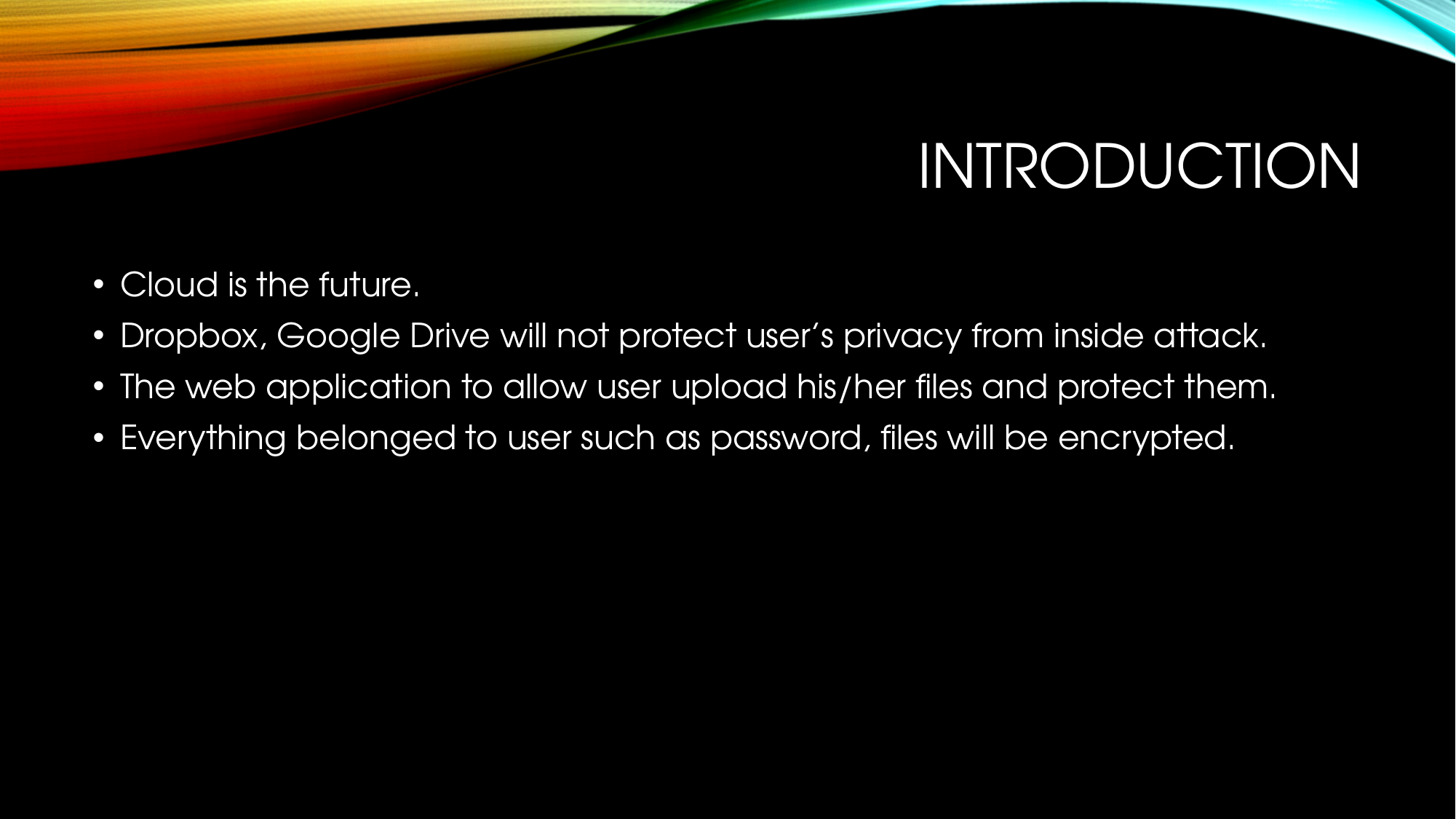

# Introduction
Cloud is the future.
Dropbox, Google Drive will not protect user’s privacy from inside attack.
The web application to allow user upload his/her files and protect them.
Everything belonged to user such as password, files will be encrypted.